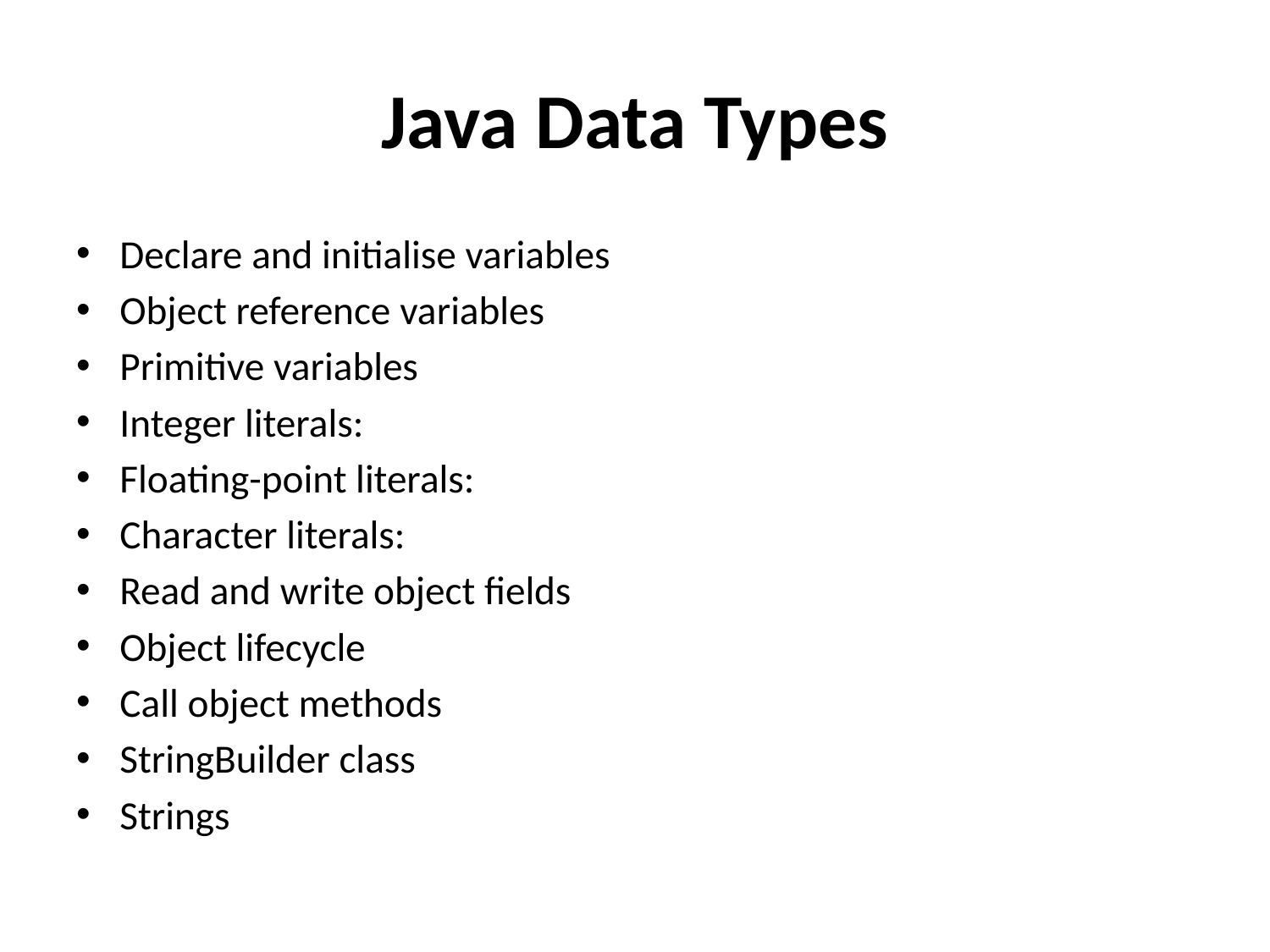

# Java Data Types
Declare and initialise variables
Object reference variables
Primitive variables
Integer literals:
Floating-point literals:
Character literals:
Read and write object fields
Object lifecycle
Call object methods
StringBuilder class
Strings